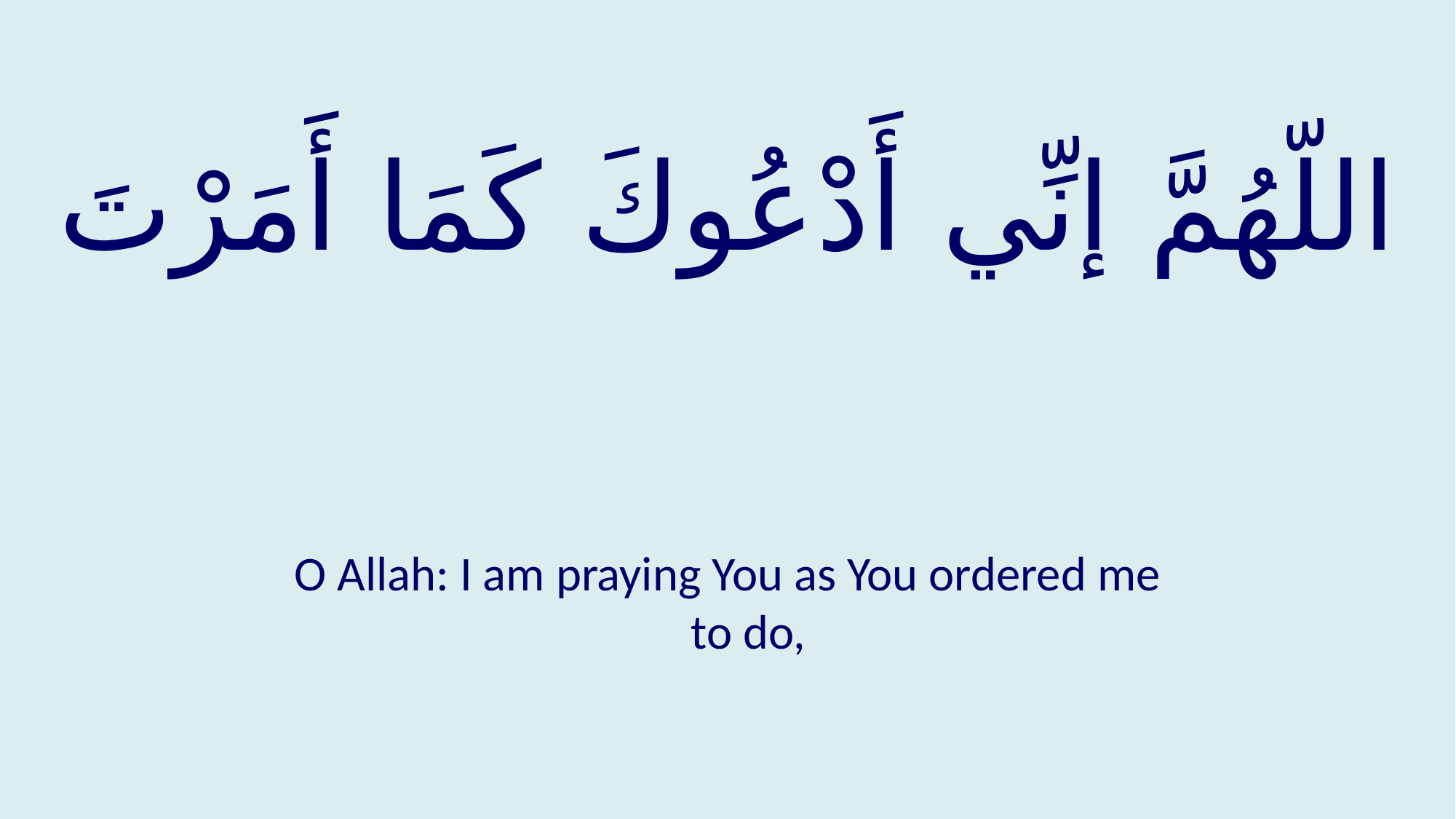

# اللّهُمَّ إنِّي أَدْعُوكَ كَمَا أَمَرْتَ
O Allah: I am praying You as You ordered me to do,